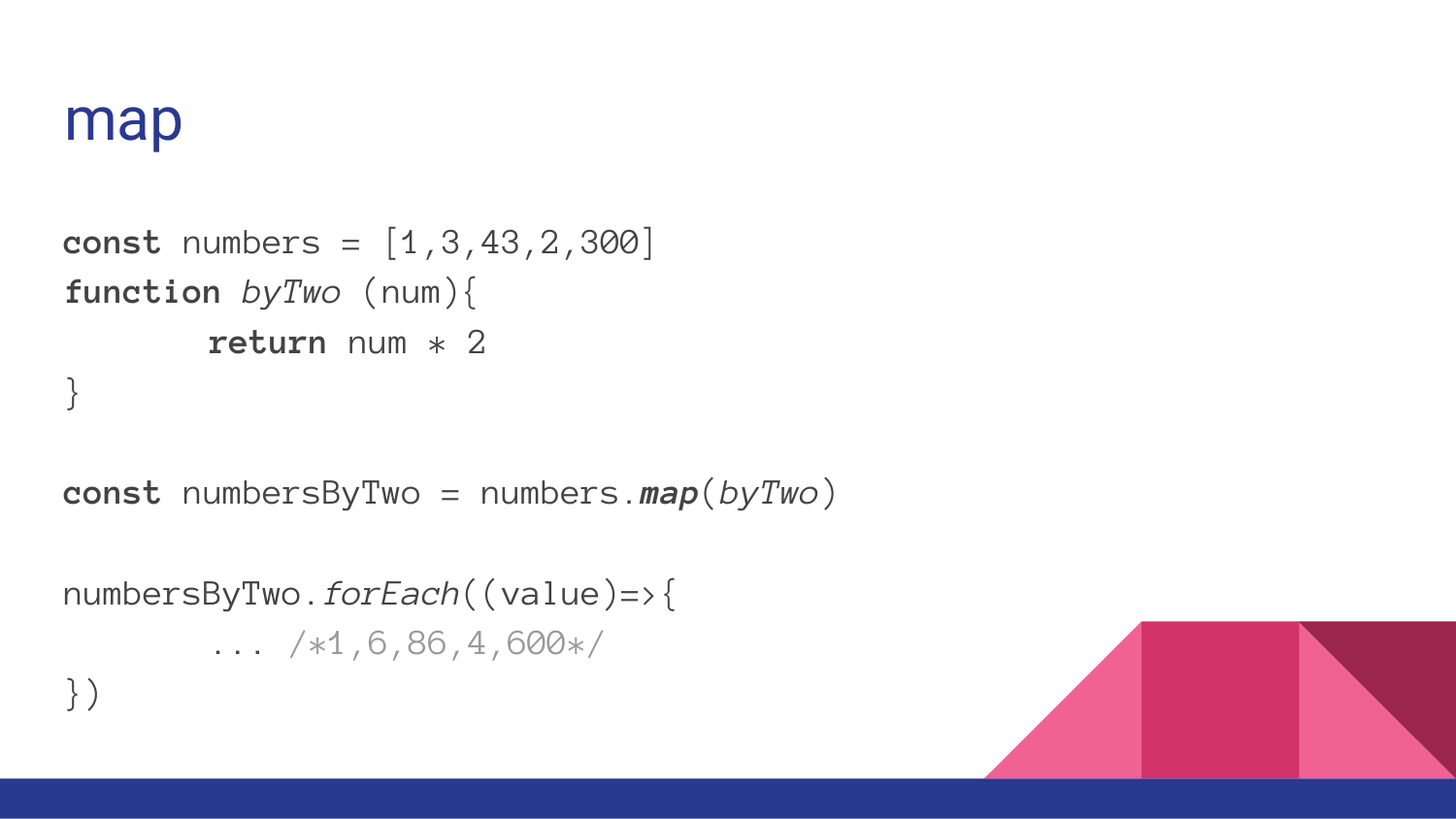

# map
const numbers = [1,3,43,2,300]
function byTwo (num){
	return num * 2
}

const numbersByTwo = numbers.map(byTwo)

numbersByTwo.forEach((value)=>{
	... /*1,6,86,4,600*/
})